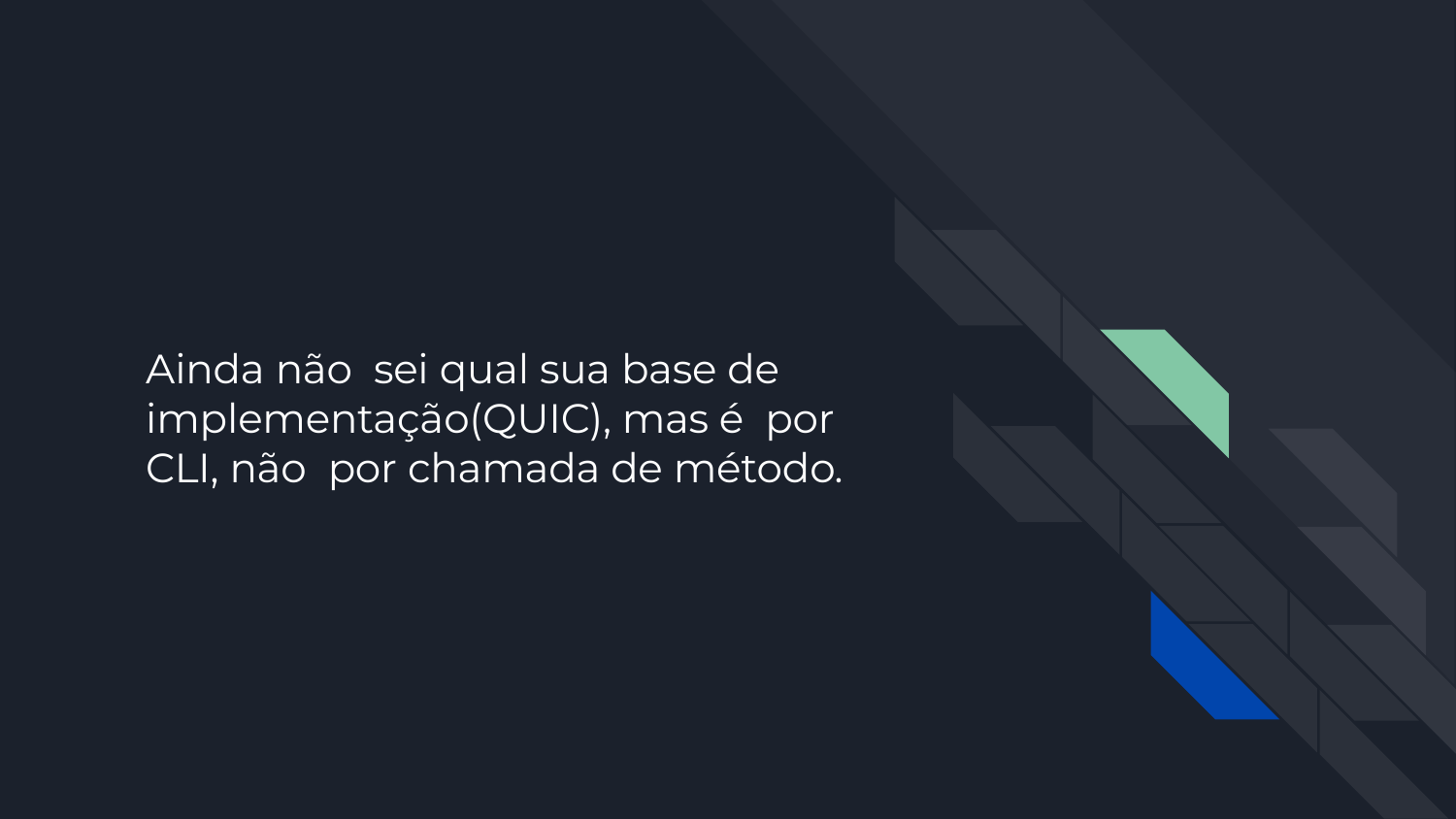

# Ainda não  sei qual sua base de implementação(QUIC), mas é  por CLI, não  por chamada de método.